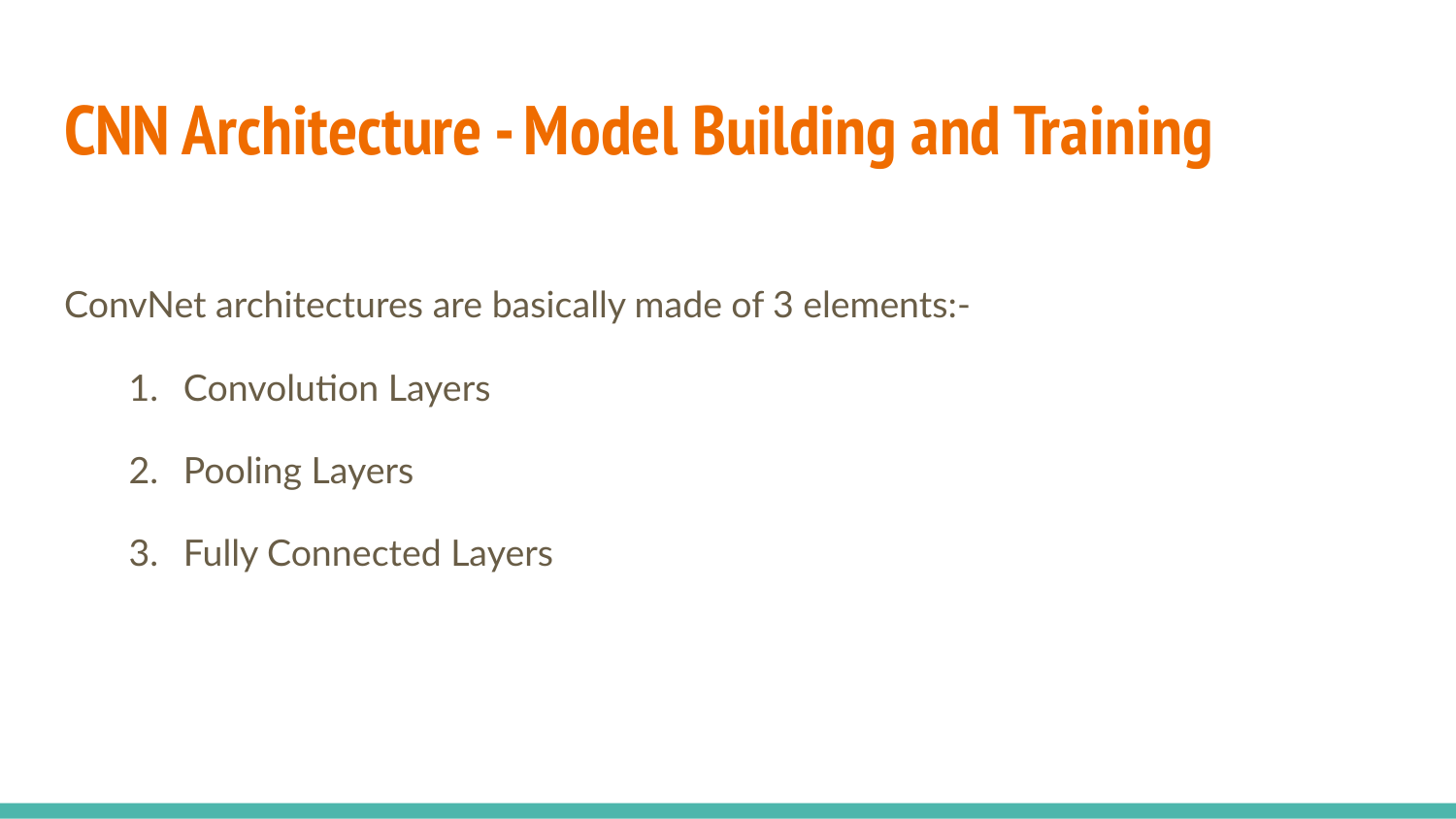

# CNN Architecture - Model Building and Training
ConvNet architectures are basically made of 3 elements:-
Convolution Layers
Pooling Layers
Fully Connected Layers